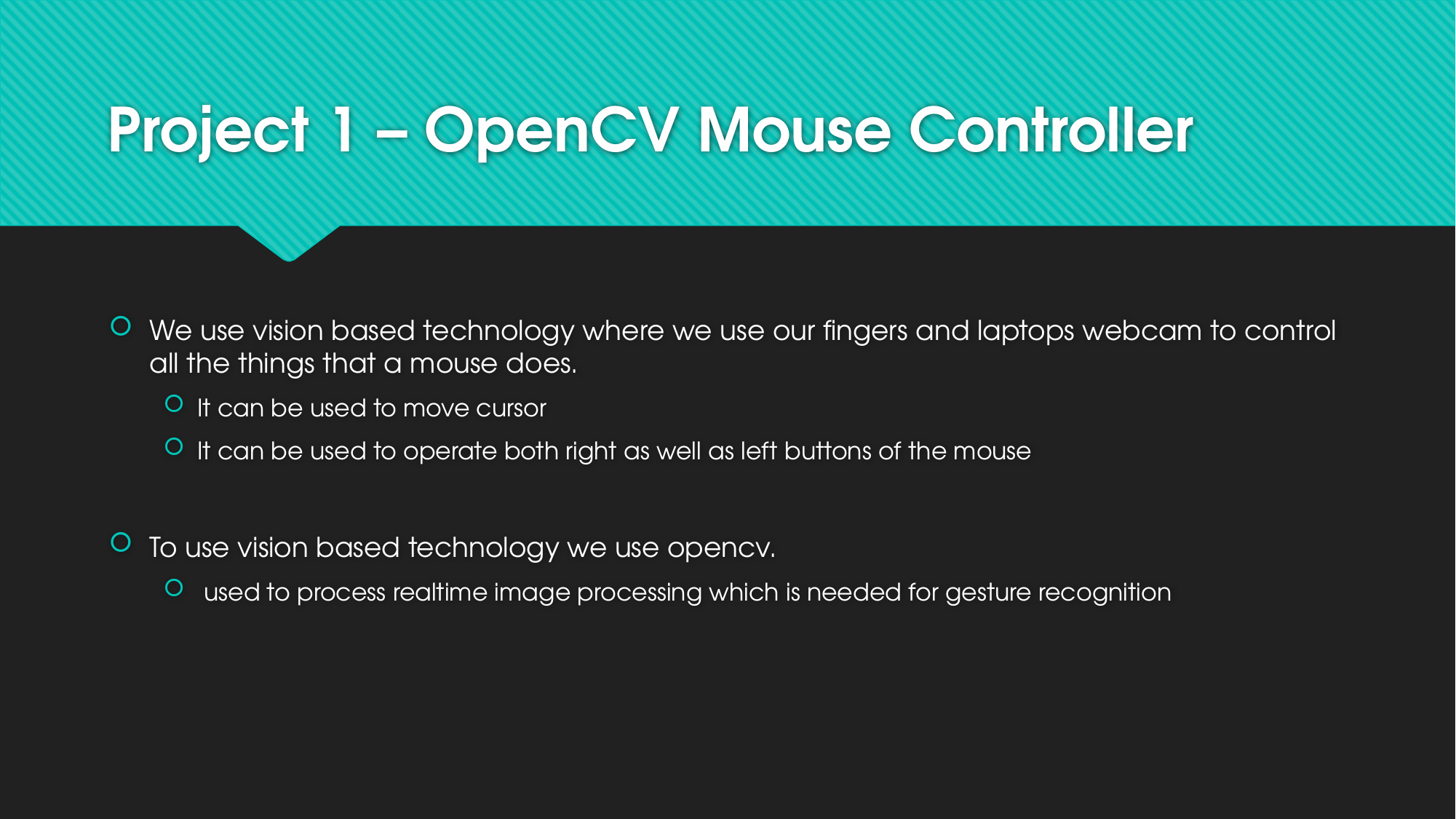

# Project 1 – OpenCV Mouse Controller
We use vision based technology where we use our fingers and laptops webcam to control all the things that a mouse does.
It can be used to move cursor
It can be used to operate both right as well as left buttons of the mouse

To use vision based technology we use opencv.
 used to process realtime image processing which is needed for gesture recognition